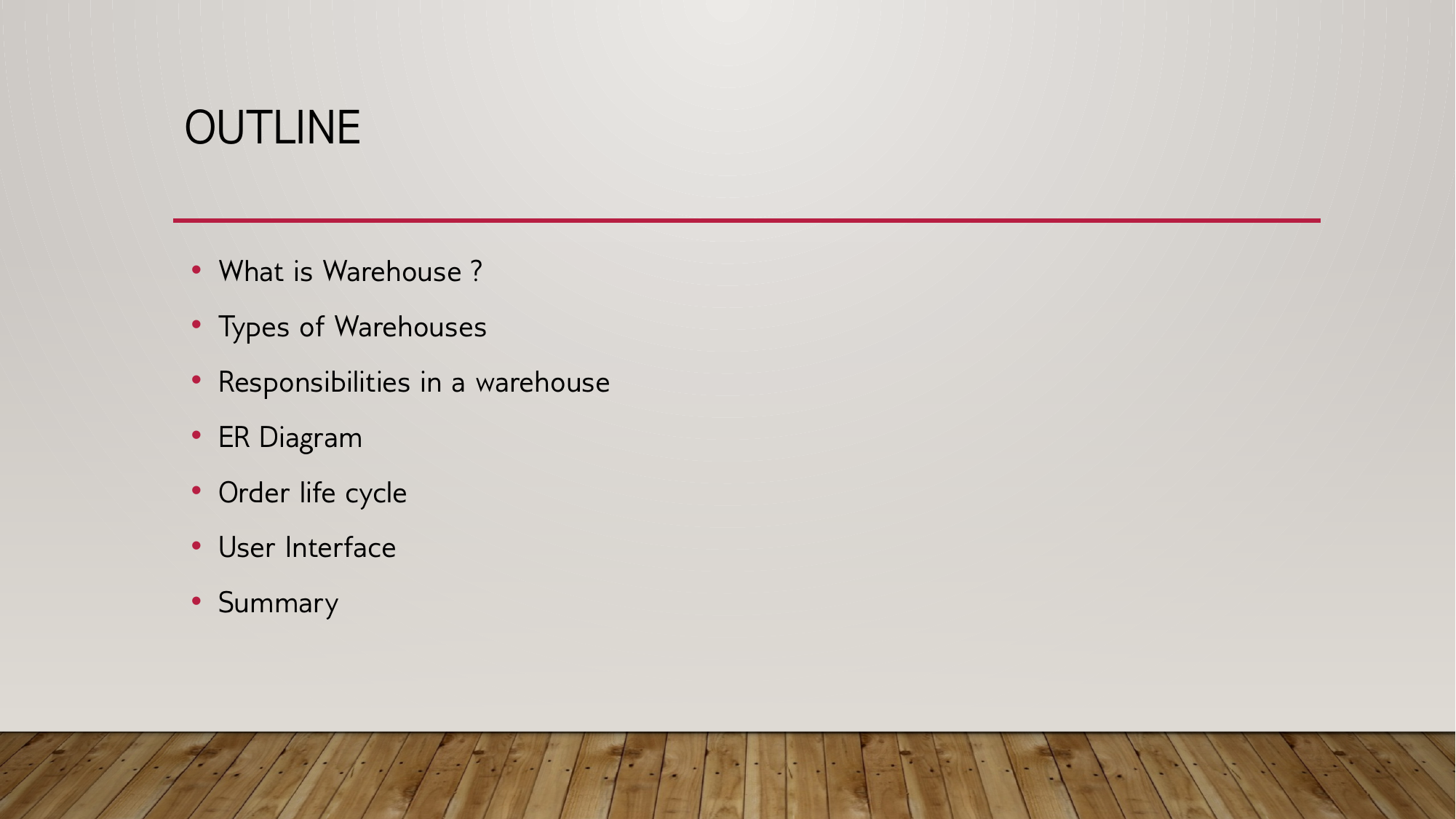

# outline
What is Warehouse ?
Types of Warehouses
Responsibilities in a warehouse
ER Diagram
Order life cycle
User Interface
Summary